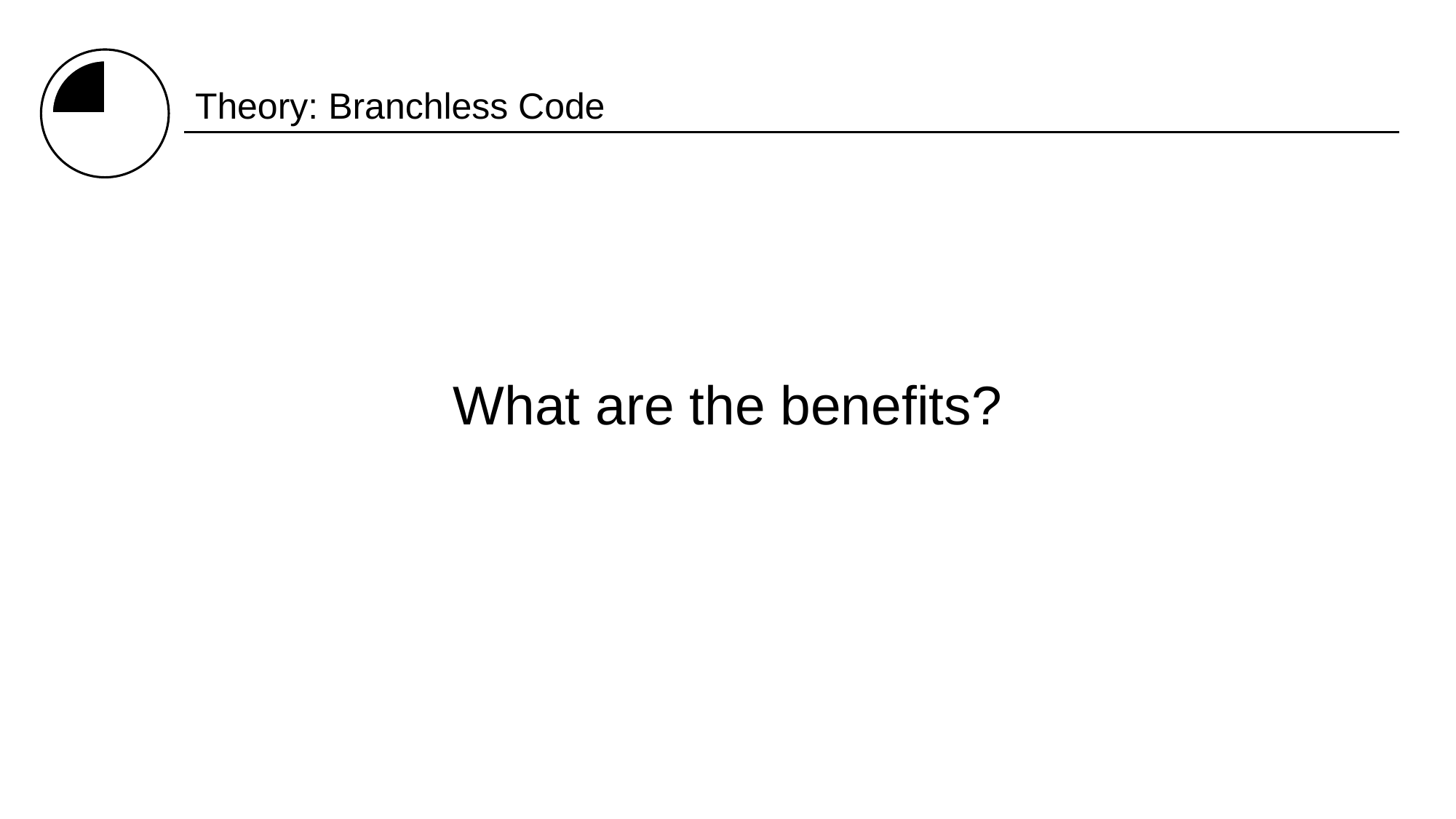

Theory: Branchless Code
What are the benefits?